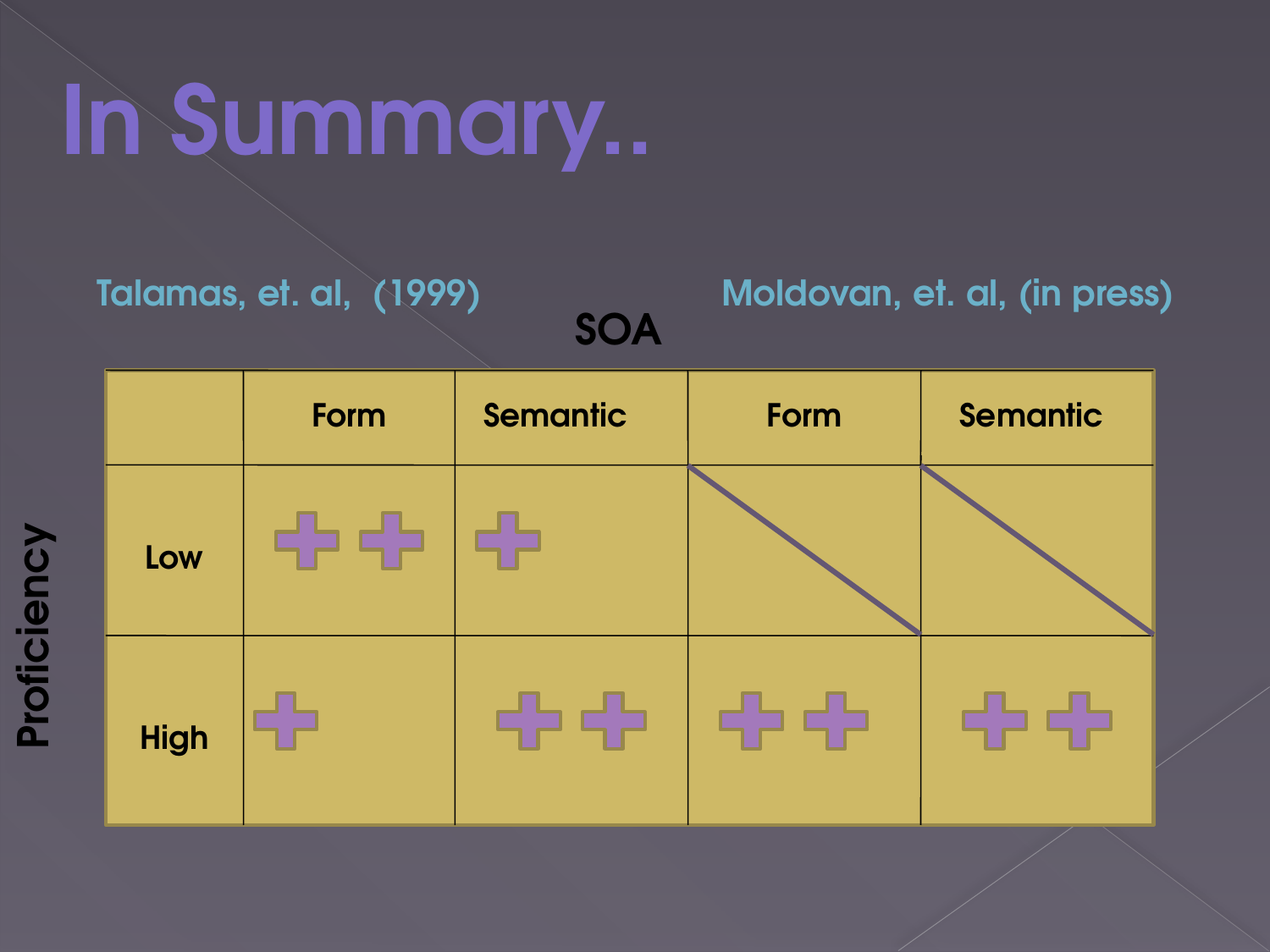

In Summary..
Talamas, et. al,  (1999)
Moldovan, et. al, (in press)
SOA

Form
Semantic
Form
Semantic

Low

High
Proficiency